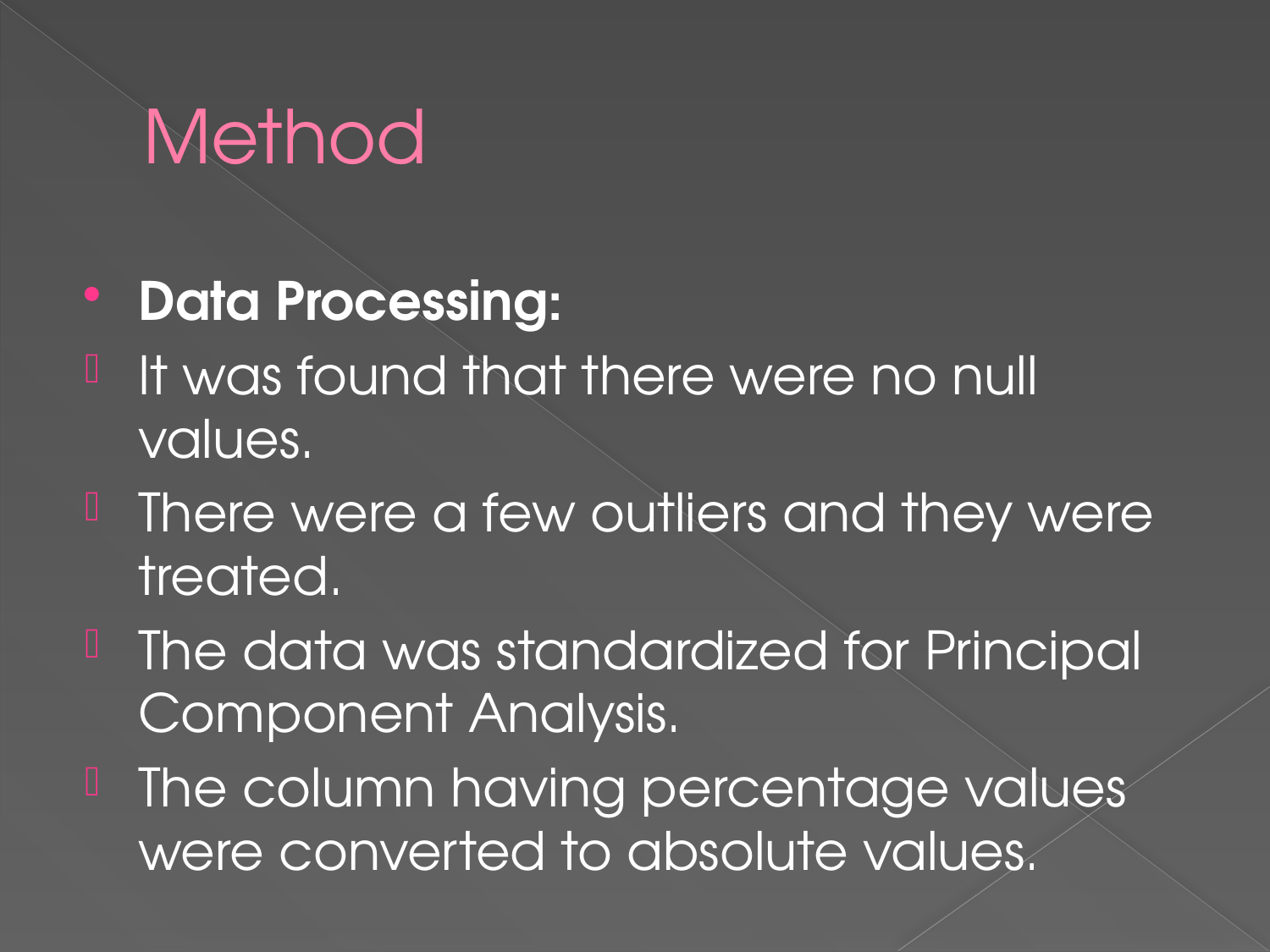

# Method
Data Processing:
It was found that there were no null values.
There were a few outliers and they were treated.
The data was standardized for Principal Component Analysis.
The column having percentage values were converted to absolute values.